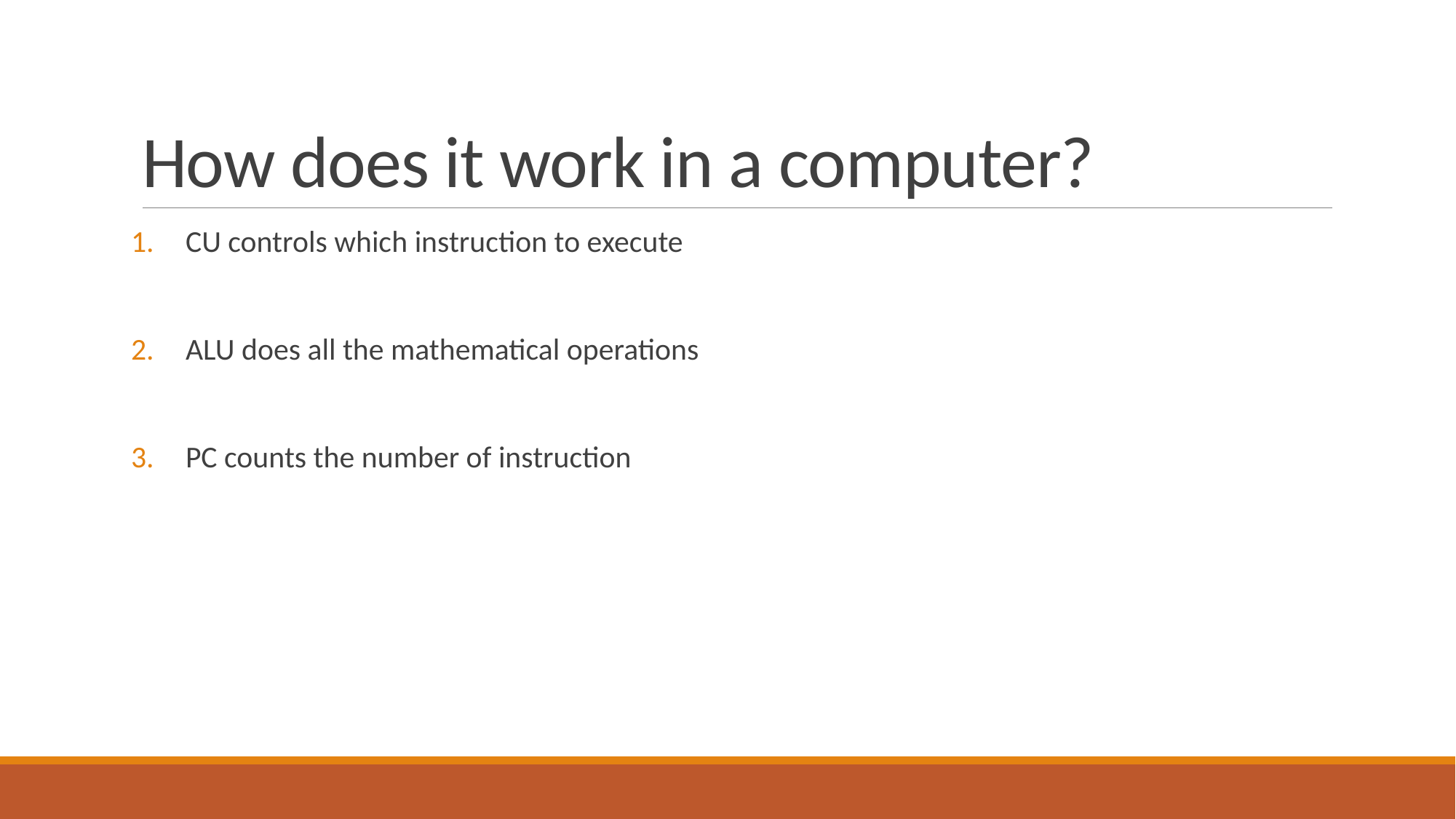

# How does it work in a computer?
CU controls which instruction to execute

ALU does all the mathematical operations

PC counts the number of instruction